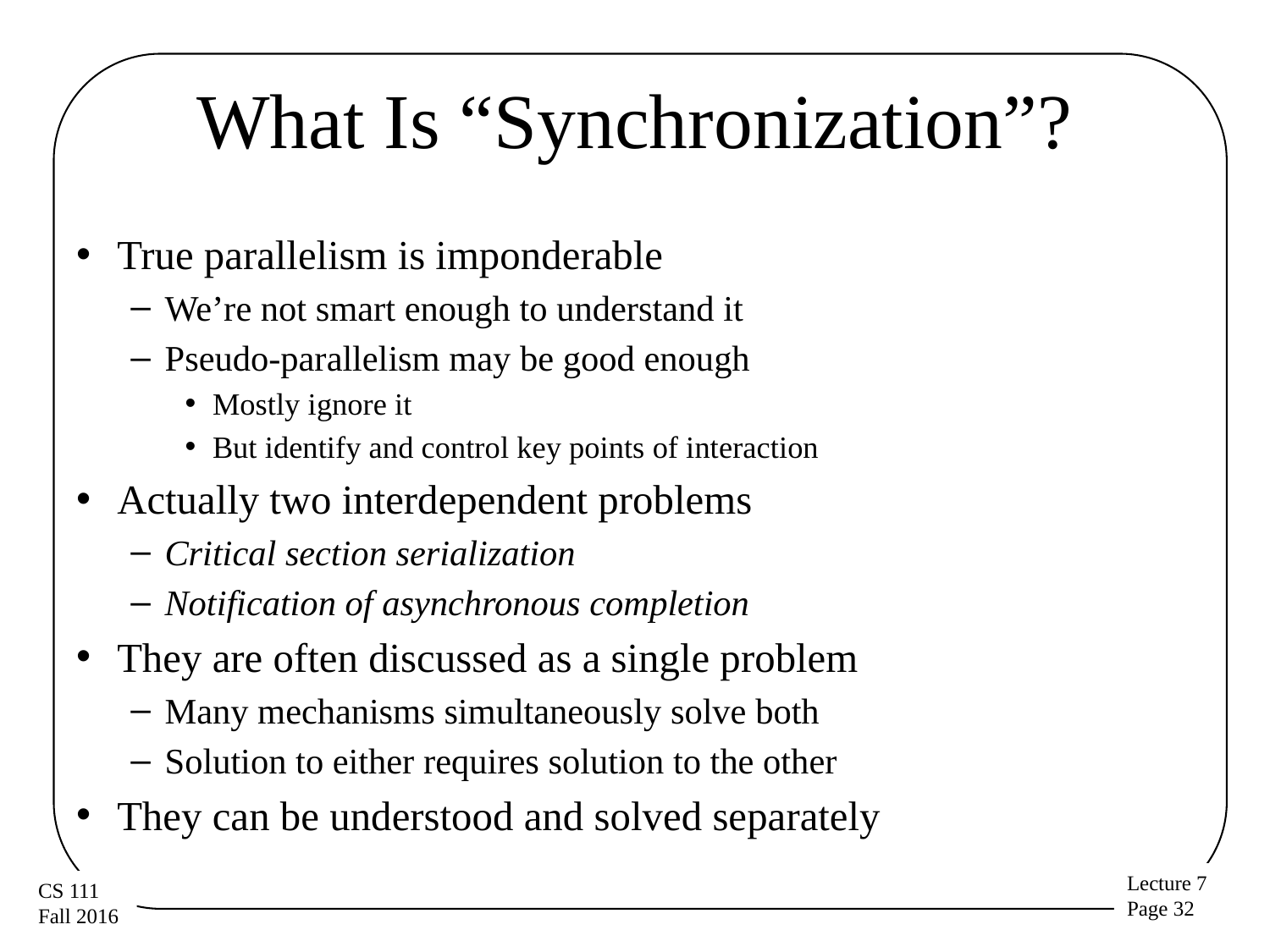

# What Is “Synchronization”?
True parallelism is imponderable
We’re not smart enough to understand it
Pseudo-parallelism may be good enough
Mostly ignore it
But identify and control key points of interaction
Actually two interdependent problems
Critical section serialization
Notification of asynchronous completion
They are often discussed as a single problem
Many mechanisms simultaneously solve both
Solution to either requires solution to the other
They can be understood and solved separately